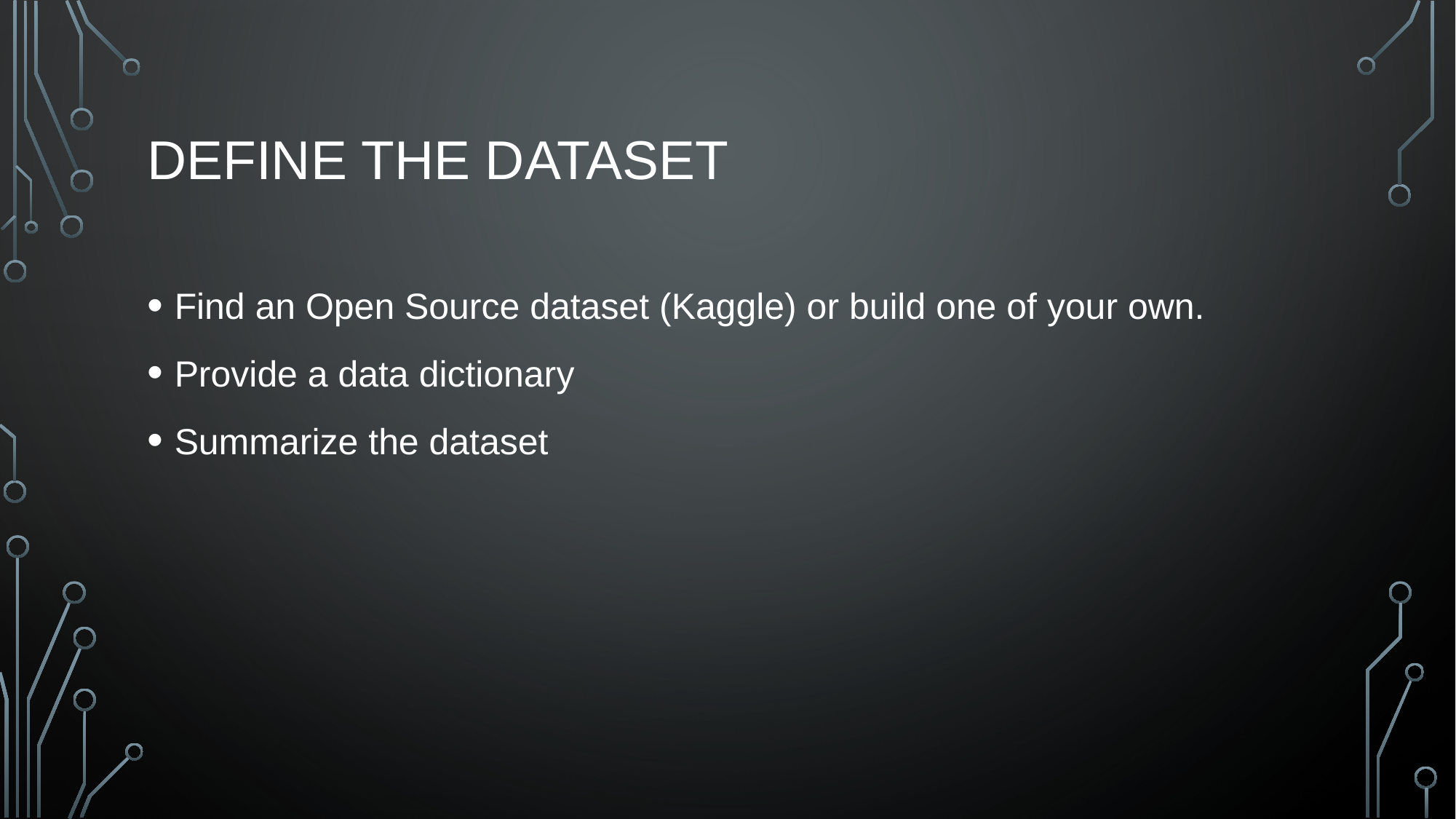

# Define the Dataset
Find an Open Source dataset (Kaggle) or build one of your own.
Provide a data dictionary
Summarize the dataset